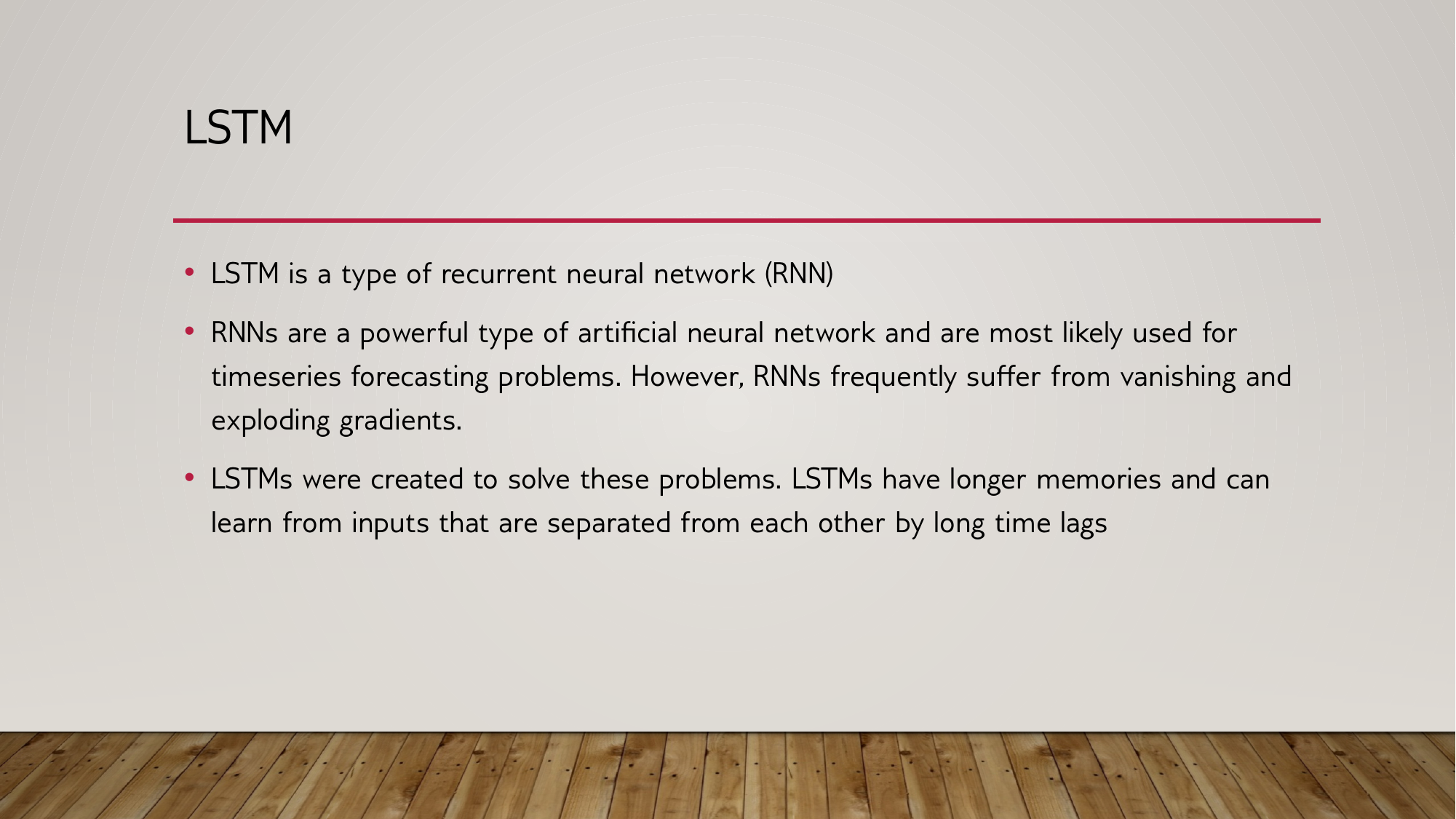

# LSTM
LSTM is a type of recurrent neural network (RNN)
RNNs are a powerful type of artificial neural network and are most likely used for timeseries forecasting problems. However, RNNs frequently suffer from vanishing and exploding gradients.
LSTMs were created to solve these problems. LSTMs have longer memories and can learn from inputs that are separated from each other by long time lags